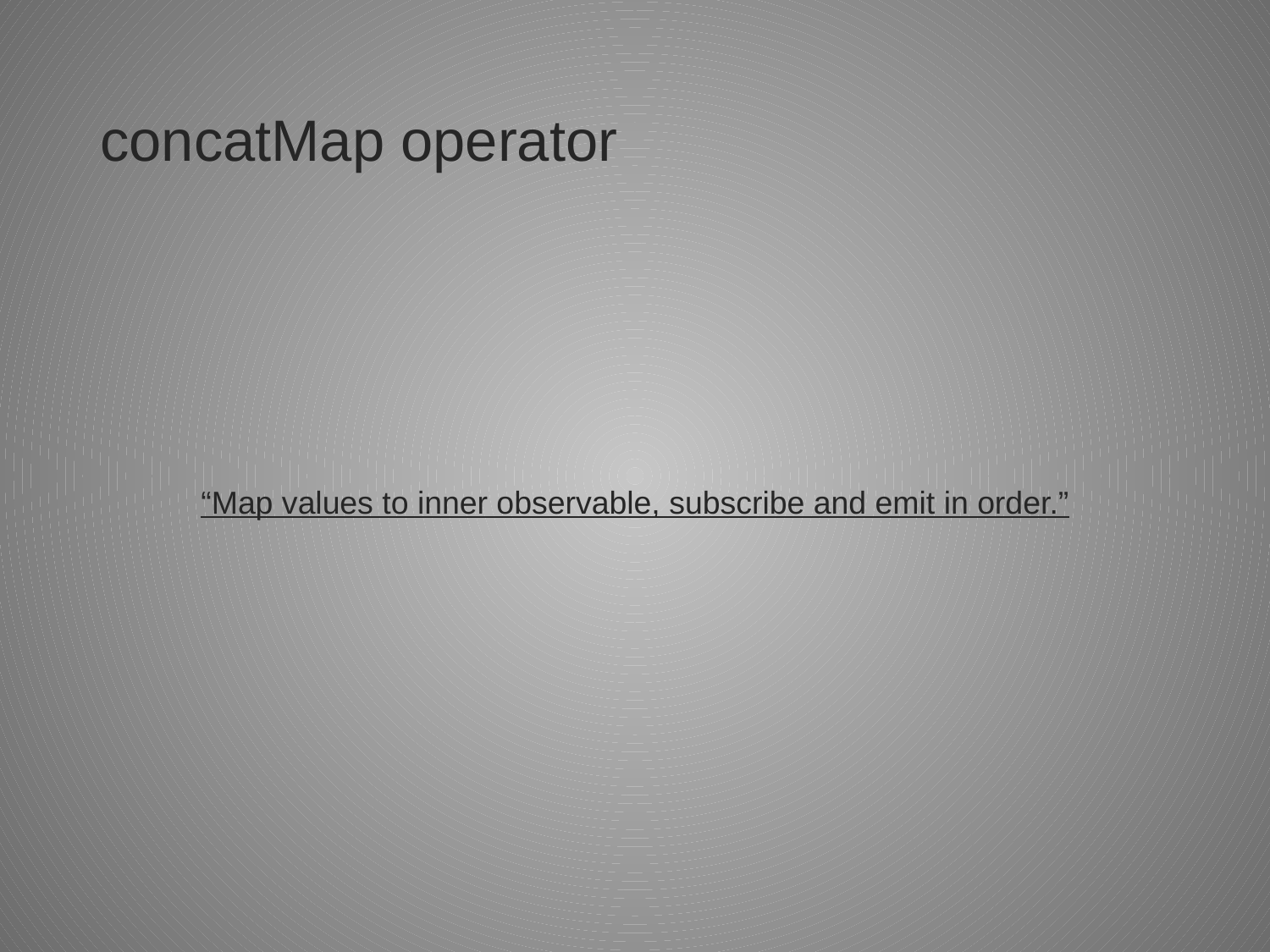

# concatMap operator
“Map values to inner observable, subscribe and emit in order.”